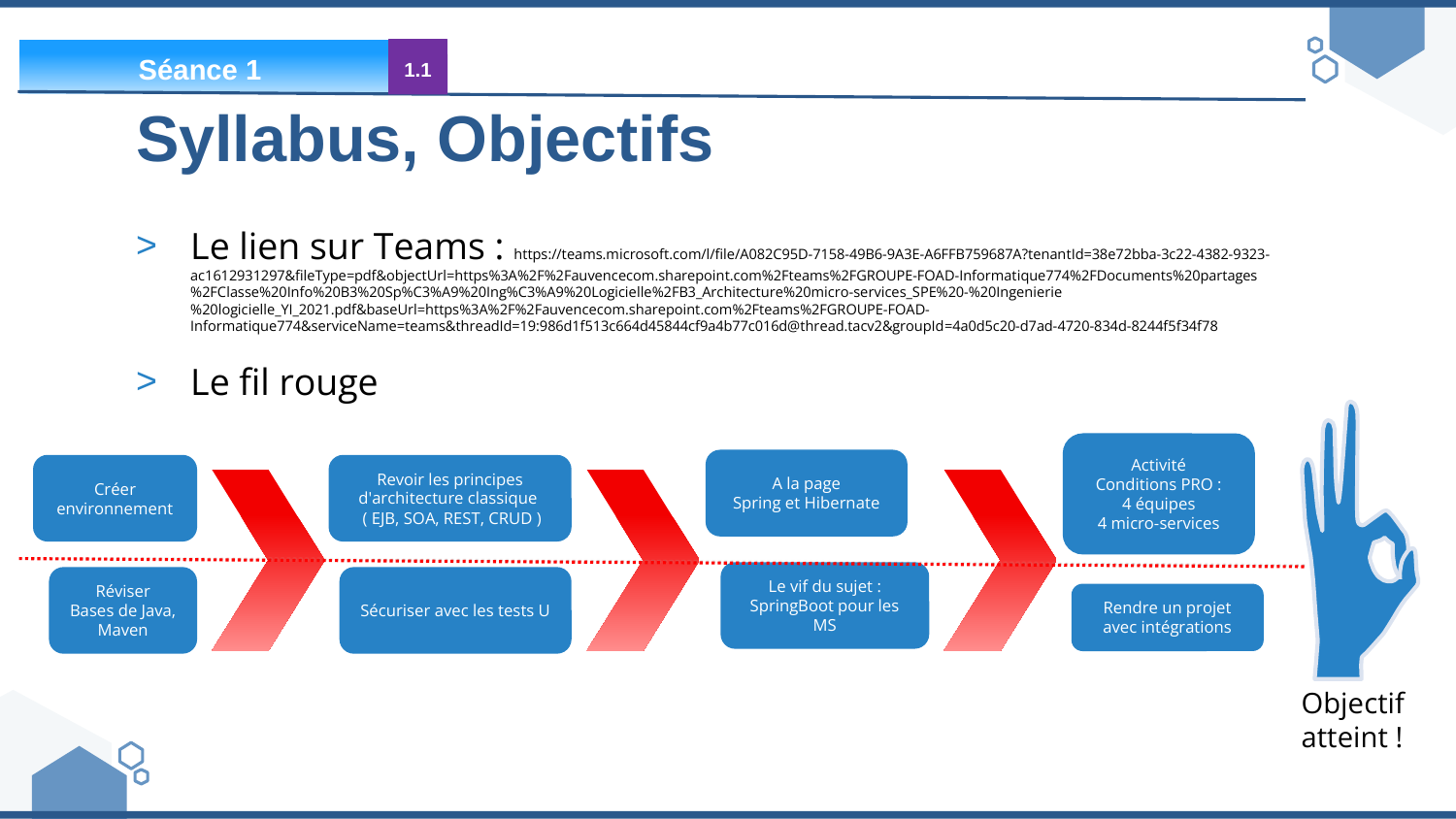

Séance 1
1.1
# Syllabus, Objectifs
Le lien sur Teams : https://teams.microsoft.com/l/file/A082C95D-7158-49B6-9A3E-A6FFB759687A?tenantId=38e72bba-3c22-4382-9323-ac1612931297&fileType=pdf&objectUrl=https%3A%2F%2Fauvencecom.sharepoint.com%2Fteams%2FGROUPE-FOAD-Informatique774%2FDocuments%20partages%2FClasse%20Info%20B3%20Sp%C3%A9%20Ing%C3%A9%20Logicielle%2FB3_Architecture%20micro-services_SPE%20-%20Ingenierie%20logicielle_YI_2021.pdf&baseUrl=https%3A%2F%2Fauvencecom.sharepoint.com%2Fteams%2FGROUPE-FOAD-Informatique774&serviceName=teams&threadId=19:986d1f513c664d45844cf9a4b77c016d@thread.tacv2&groupId=4a0d5c20-d7ad-4720-834d-8244f5f34f78
Le fil rouge

Activité
Conditions PRO :
4 équipes
4 micro-services
A la page
Spring et Hibernate
Créer
environnement
Revoir les principes d'architecture classique
 ( EJB, SOA, REST, CRUD )

Le vif du sujet :
SpringBoot pour les MS
Réviser
Bases de Java, Maven
Sécuriser avec les tests U
Rendre un projet avec intégrations
Objectif atteint !